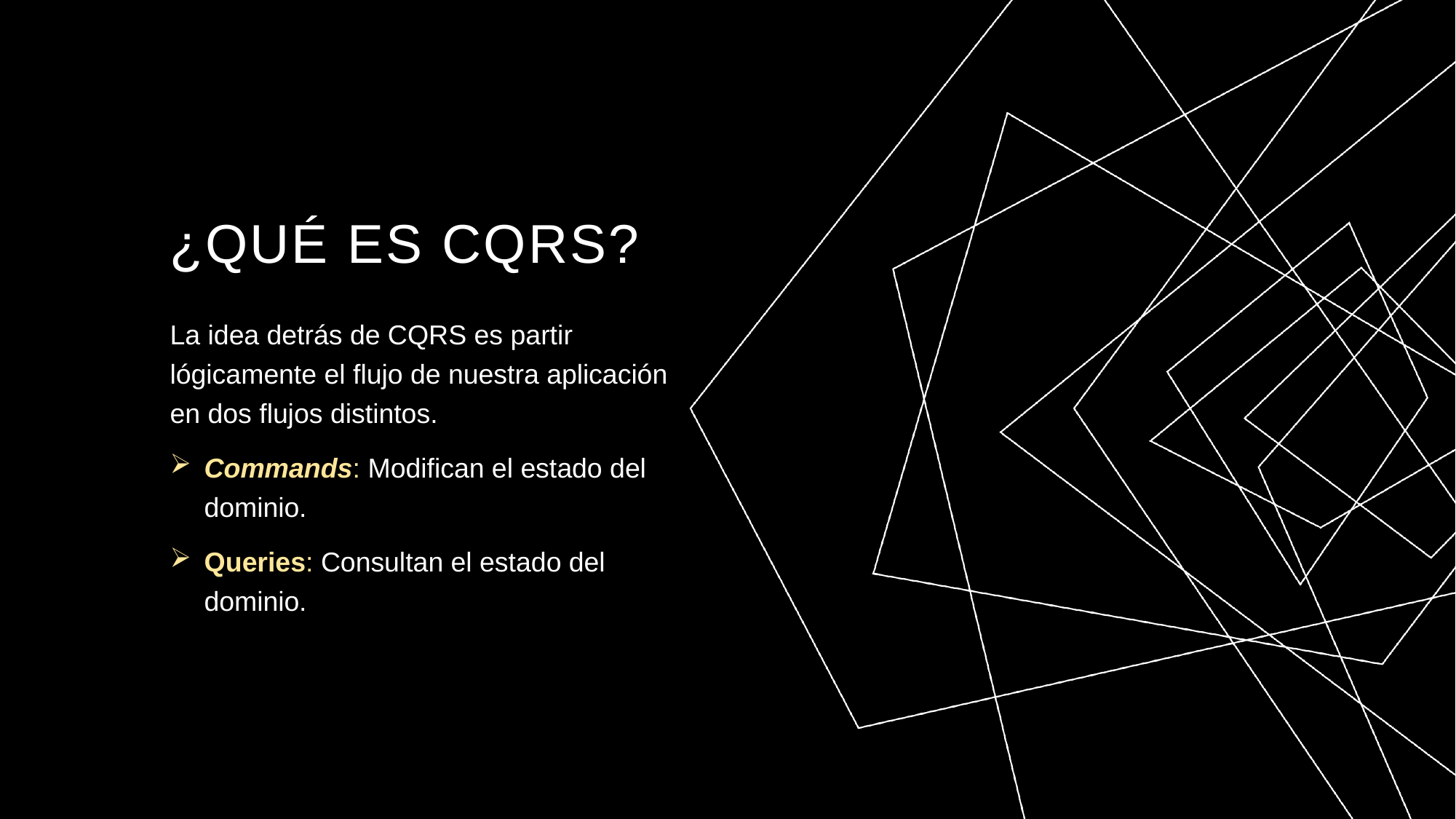

# ¿Qué es CQRS?
La idea detrás de CQRS es partir lógicamente el flujo de nuestra aplicación en dos flujos distintos.
Commands: Modifican el estado del dominio.
Queries: Consultan el estado del dominio.